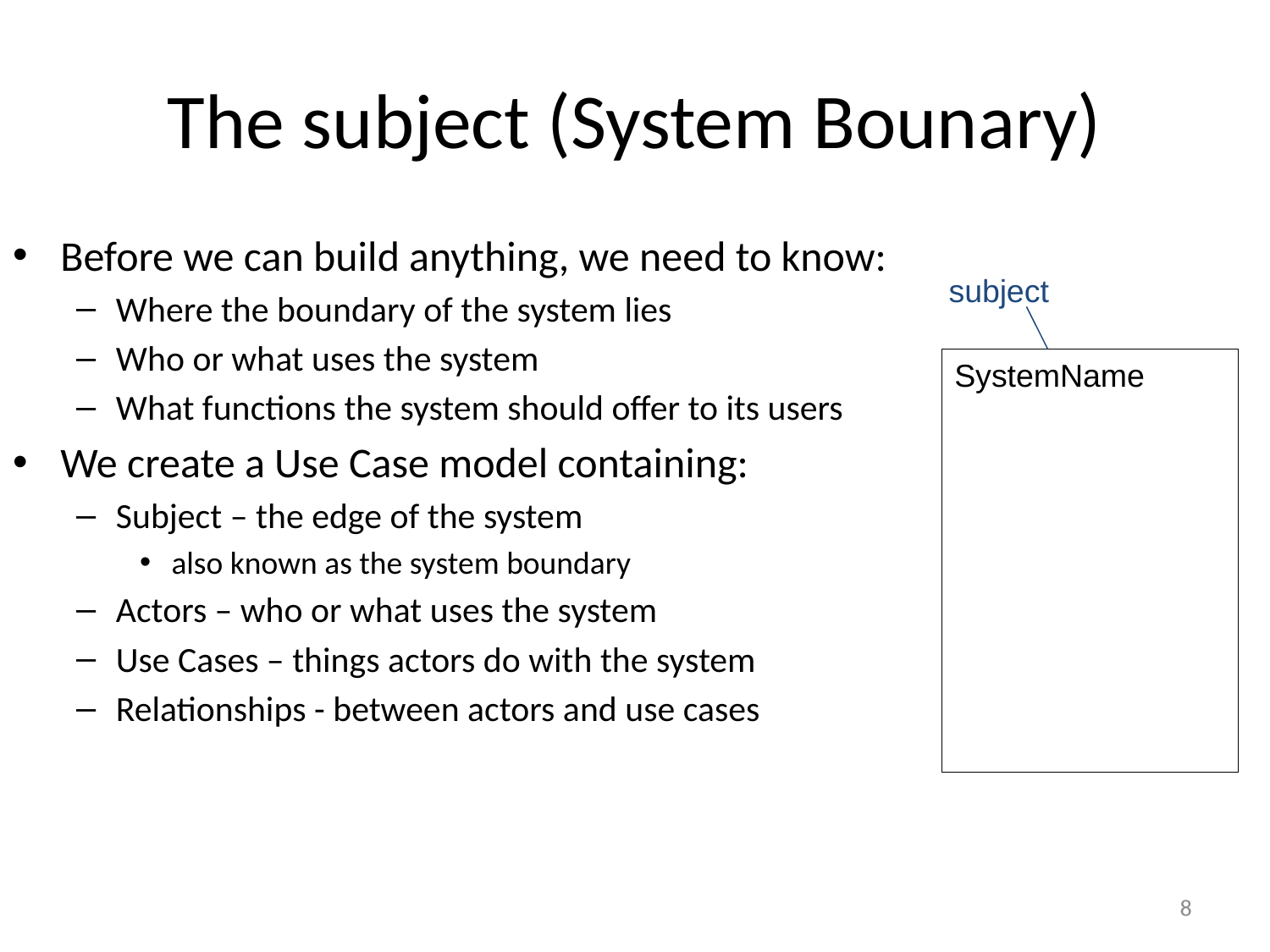

# The subject (System Bounary)
Before we can build anything, we need to know:
Where the boundary of the system lies
Who or what uses the system
What functions the system should offer to its users
We create a Use Case model containing:
Subject – the edge of the system
also known as the system boundary
Actors – who or what uses the system
Use Cases – things actors do with the system
Relationships - between actors and use cases

subject

SystemName
8